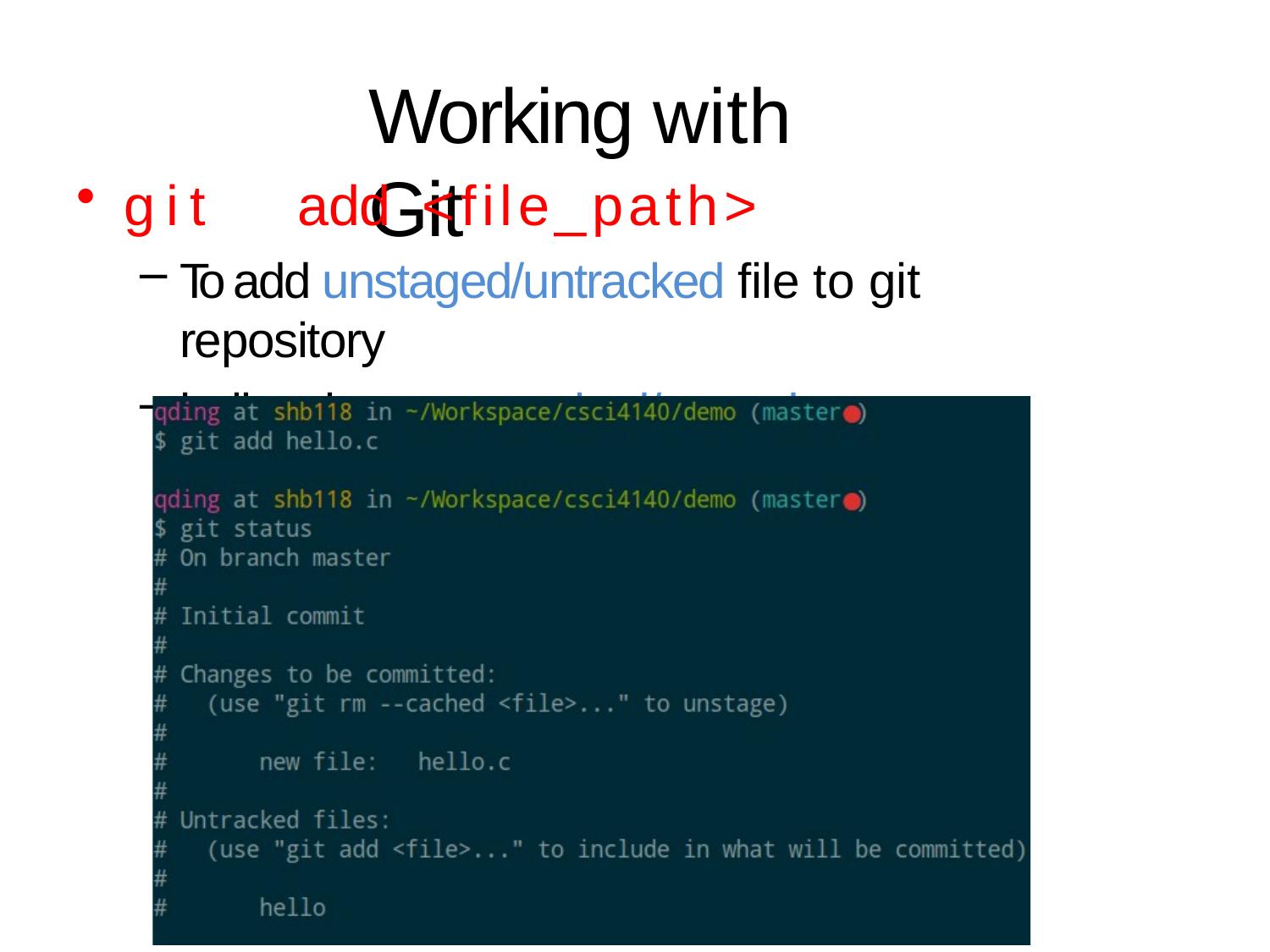

# Working with Git
git	add	<file_path>
To add unstaged/untracked file to git repository
hello.c become tracked/staged now